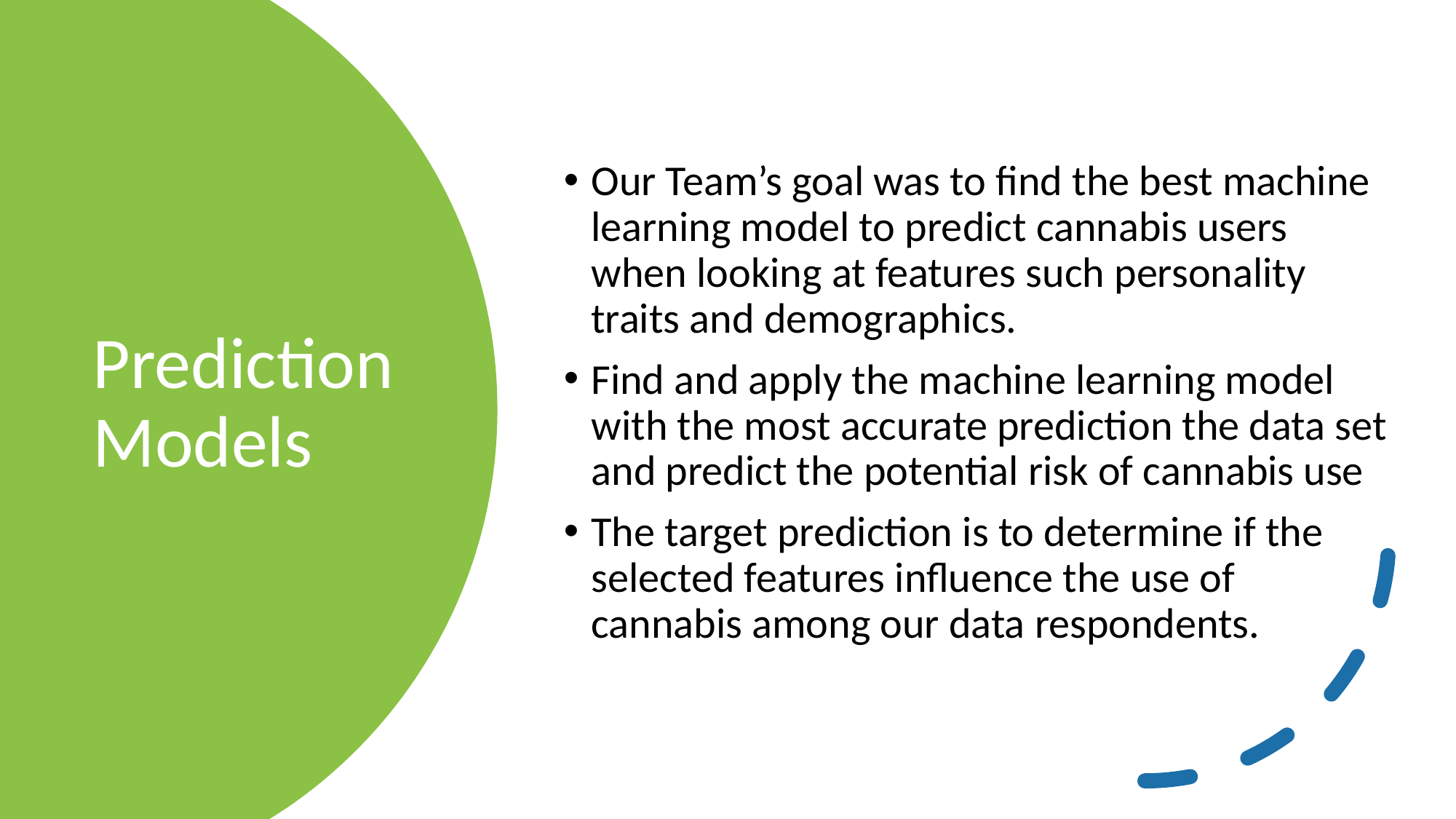

Our Team’s goal was to find the best machine learning model to predict cannabis users when looking at features such personality traits and demographics.
Find and apply the machine learning model with the most accurate prediction the data set and predict the potential risk of cannabis use
The target prediction is to determine if the selected features influence the use of cannabis among our data respondents.

# Prediction Models